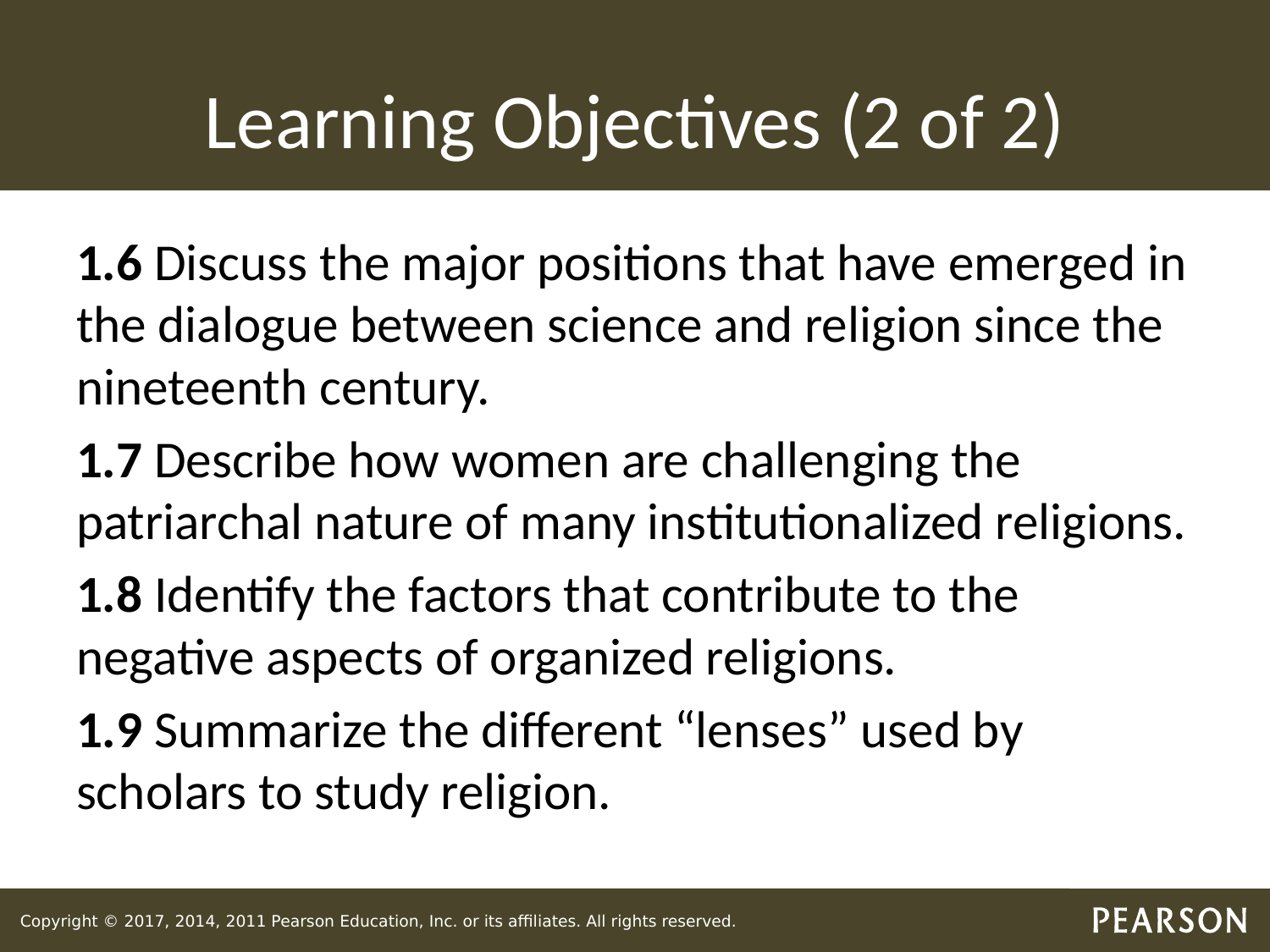

# Learning Objectives (2 of 2)
1.6 Discuss the major positions that have emerged in the dialogue between science and religion since the nineteenth century.
1.7 Describe how women are challenging the patriarchal nature of many institutionalized religions.
1.8 Identify the factors that contribute to the negative aspects of organized religions.
1.9 Summarize the different “lenses” used by scholars to study religion.